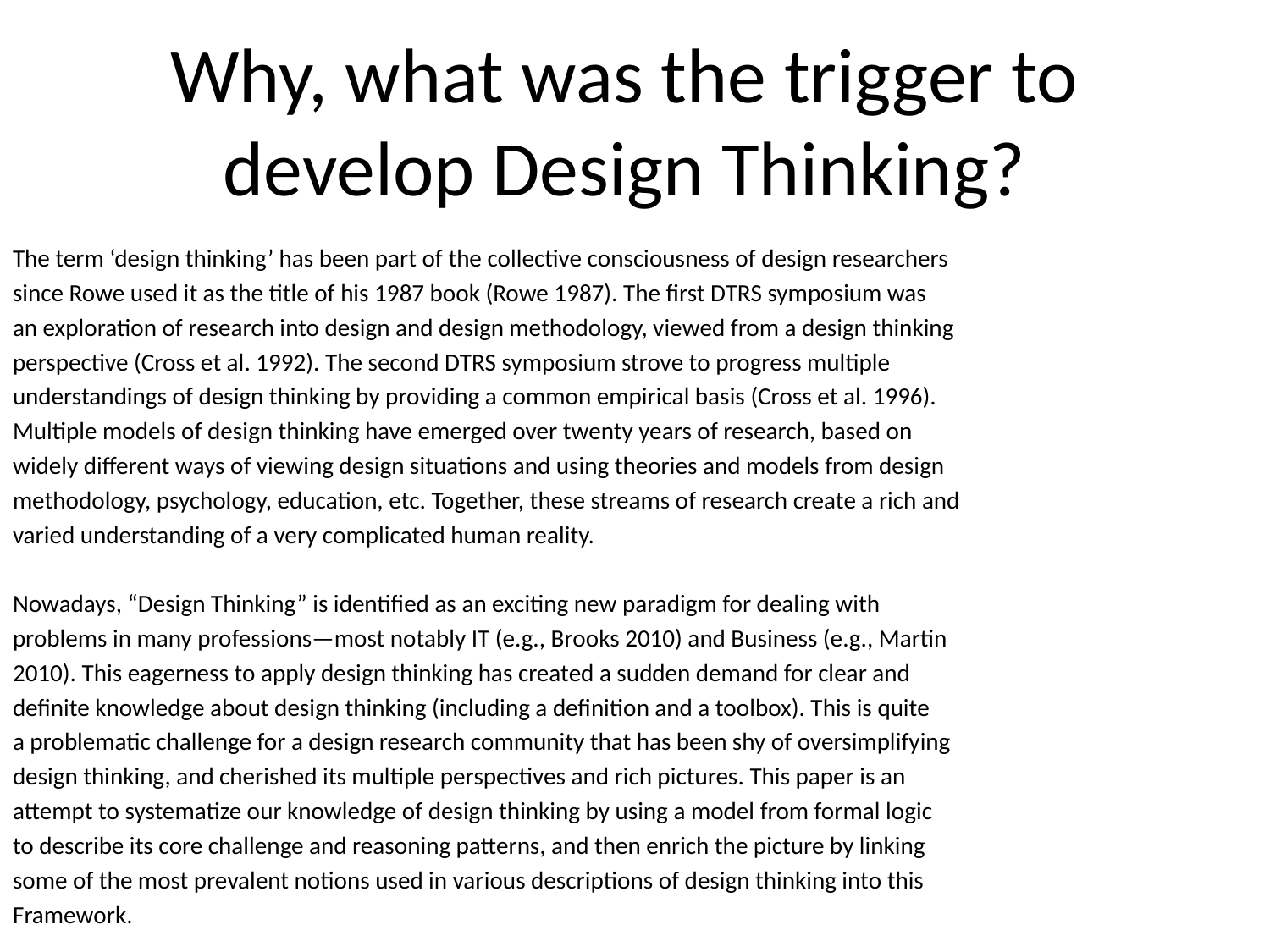

# Why, what was the trigger to develop Design Thinking?
The term ‘design thinking’ has been part of the collective consciousness of design researchers
since Rowe used it as the title of his 1987 book (Rowe 1987). The first DTRS symposium was
an exploration of research into design and design methodology, viewed from a design thinking
perspective (Cross et al. 1992). The second DTRS symposium strove to progress multiple
understandings of design thinking by providing a common empirical basis (Cross et al. 1996).
Multiple models of design thinking have emerged over twenty years of research, based on
widely different ways of viewing design situations and using theories and models from design
methodology, psychology, education, etc. Together, these streams of research create a rich and
varied understanding of a very complicated human reality.

Nowadays, “Design Thinking” is identified as an exciting new paradigm for dealing with
problems in many professions—most notably IT (e.g., Brooks 2010) and Business (e.g., Martin
2010). This eagerness to apply design thinking has created a sudden demand for clear and
definite knowledge about design thinking (including a definition and a toolbox). This is quite
a problematic challenge for a design research community that has been shy of oversimplifying
design thinking, and cherished its multiple perspectives and rich pictures. This paper is an
attempt to systematize our knowledge of design thinking by using a model from formal logic
to describe its core challenge and reasoning patterns, and then enrich the picture by linking
some of the most prevalent notions used in various descriptions of design thinking into this
Framework.